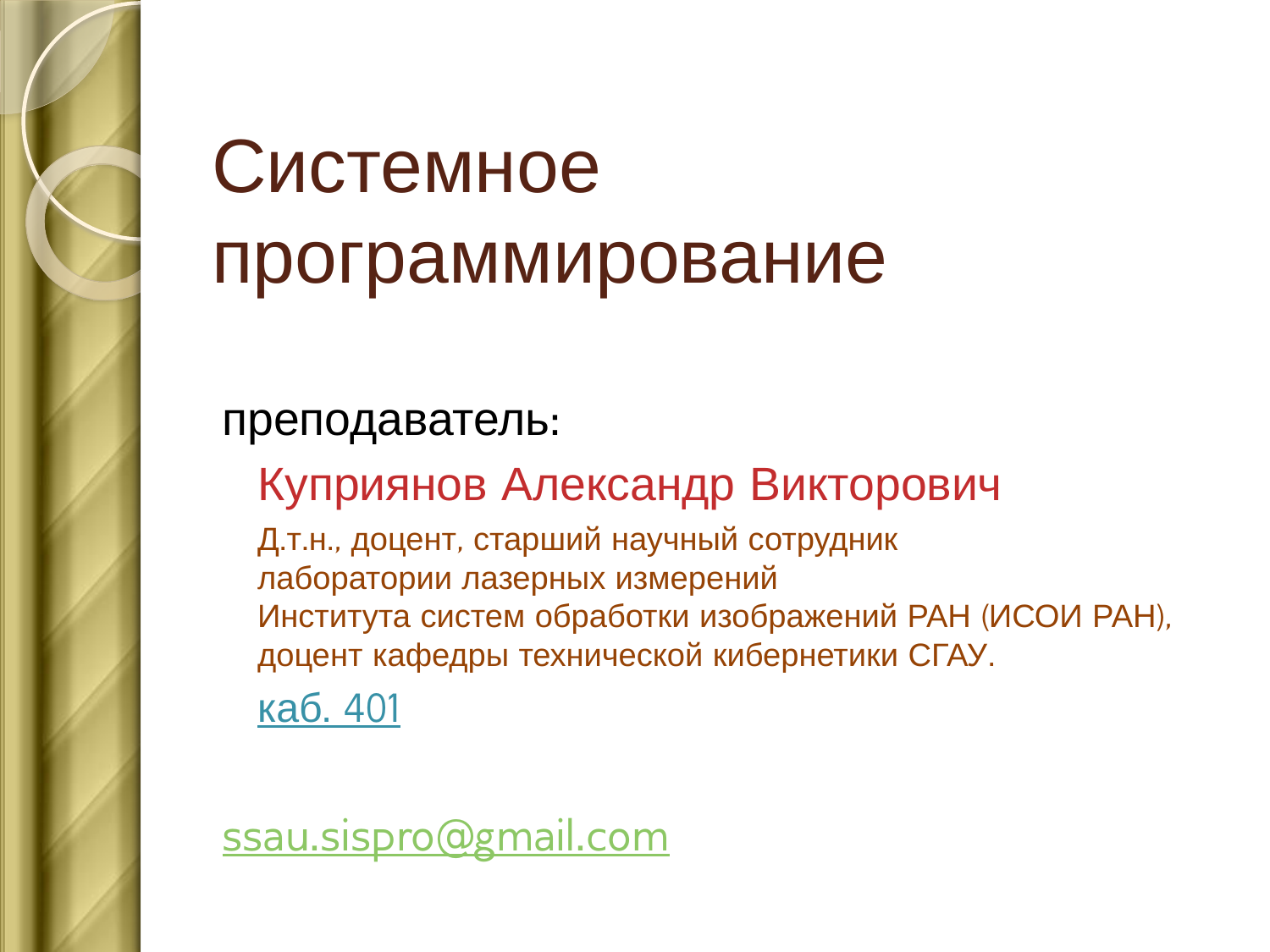

# Системное программирование

преподаватель:
		Куприянов Александр Викторович
	Д.т.н., доцент, старший научный сотрудник
лаборатории лазерных измерений
Института систем обработки изображений РАН (ИСОИ РАН),
доцент кафедры технической кибернетики СГАУ.
						каб. 401

ssau.sispro@gmail.com